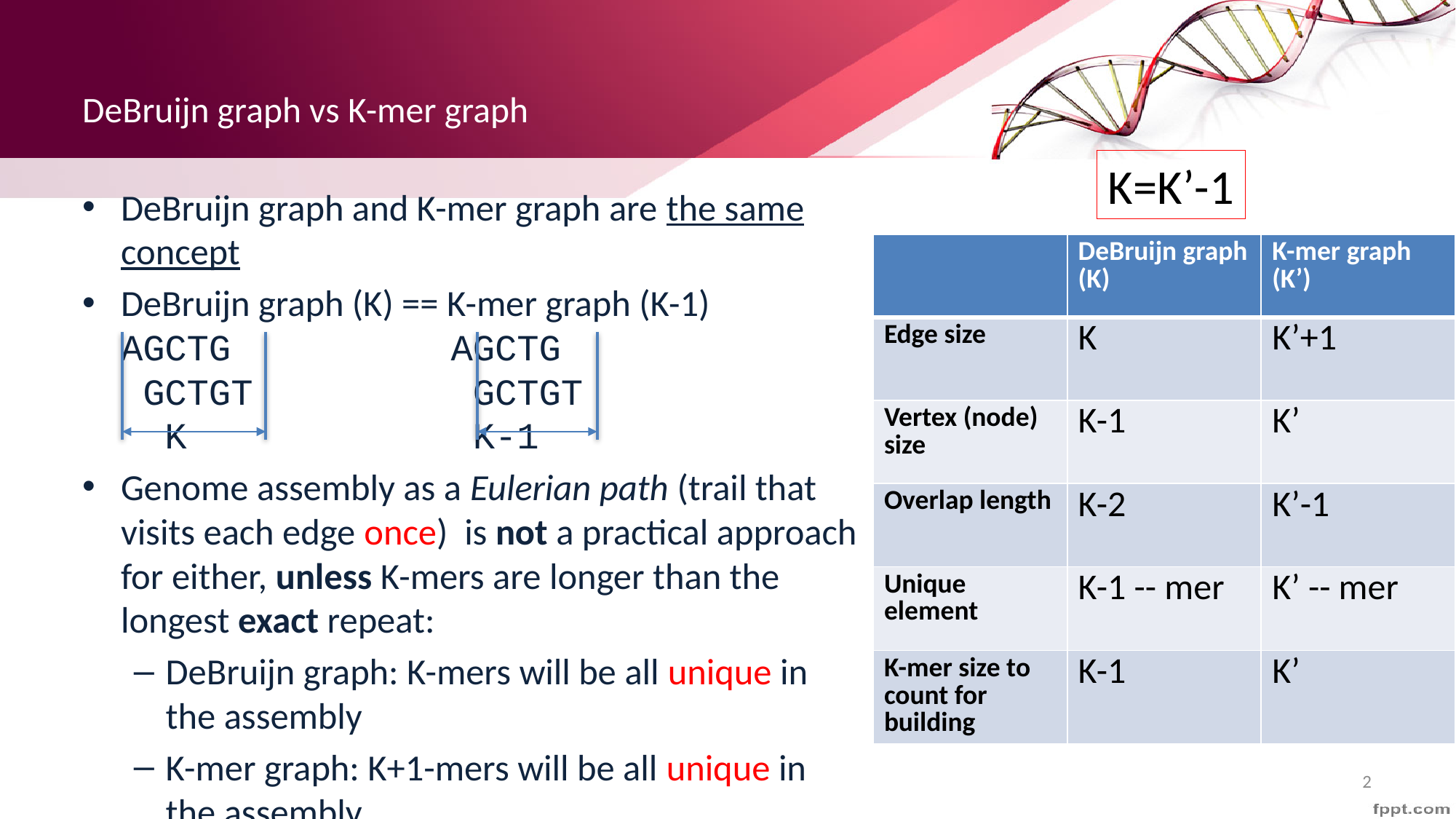

# DeBruijn graph vs K-mer graph
K=K’-1
DeBruijn graph and K-mer graph are the same concept
DeBruijn graph (K) == K-mer graph (K-1)
AGCTG          AGCTG
 GCTGT          GCTGT
  K             K-1
Genome assembly as a Eulerian path (trail that visits each edge once)  is not a practical approach for either, unless K-mers are longer than the longest exact repeat:
DeBruijn graph: K-mers will be all unique in the assembly
K-mer graph: K+1-mers will be all unique in the assembly
|  | DeBruijn graph (K) | K-mer graph (K’) |
| --- | --- | --- |
| Edge size | K | K’+1 |
| Vertex (node) size | K-1 | K’ |
| Overlap length | K-2 | K’-1 |
| Unique element | K-1 -- mer | K’ -- mer |
| K-mer size to count for building | K-1 | K’ |
2